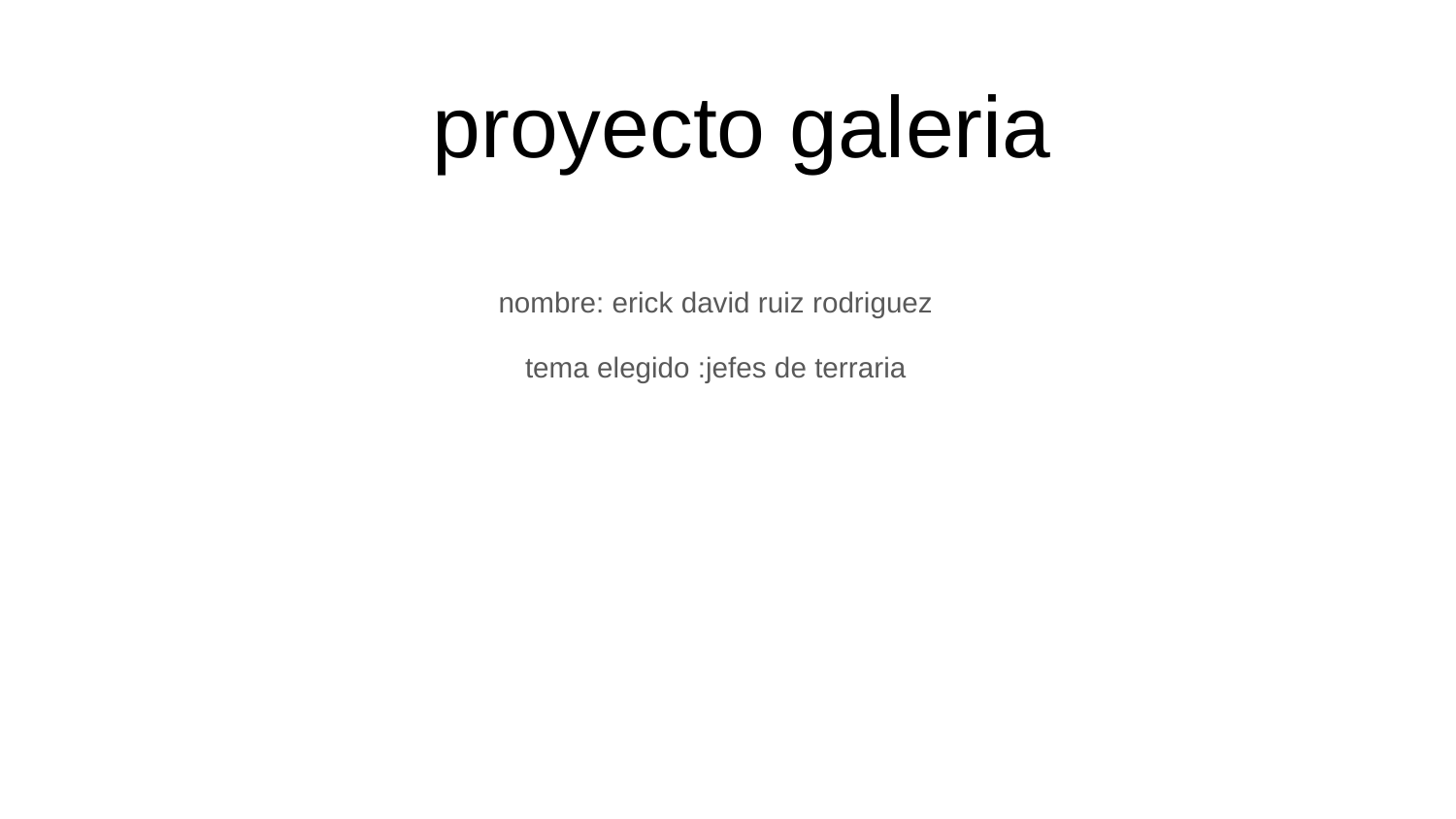

# proyecto galeria

nombre: erick david ruiz rodriguez

tema elegido :jefes de terraria